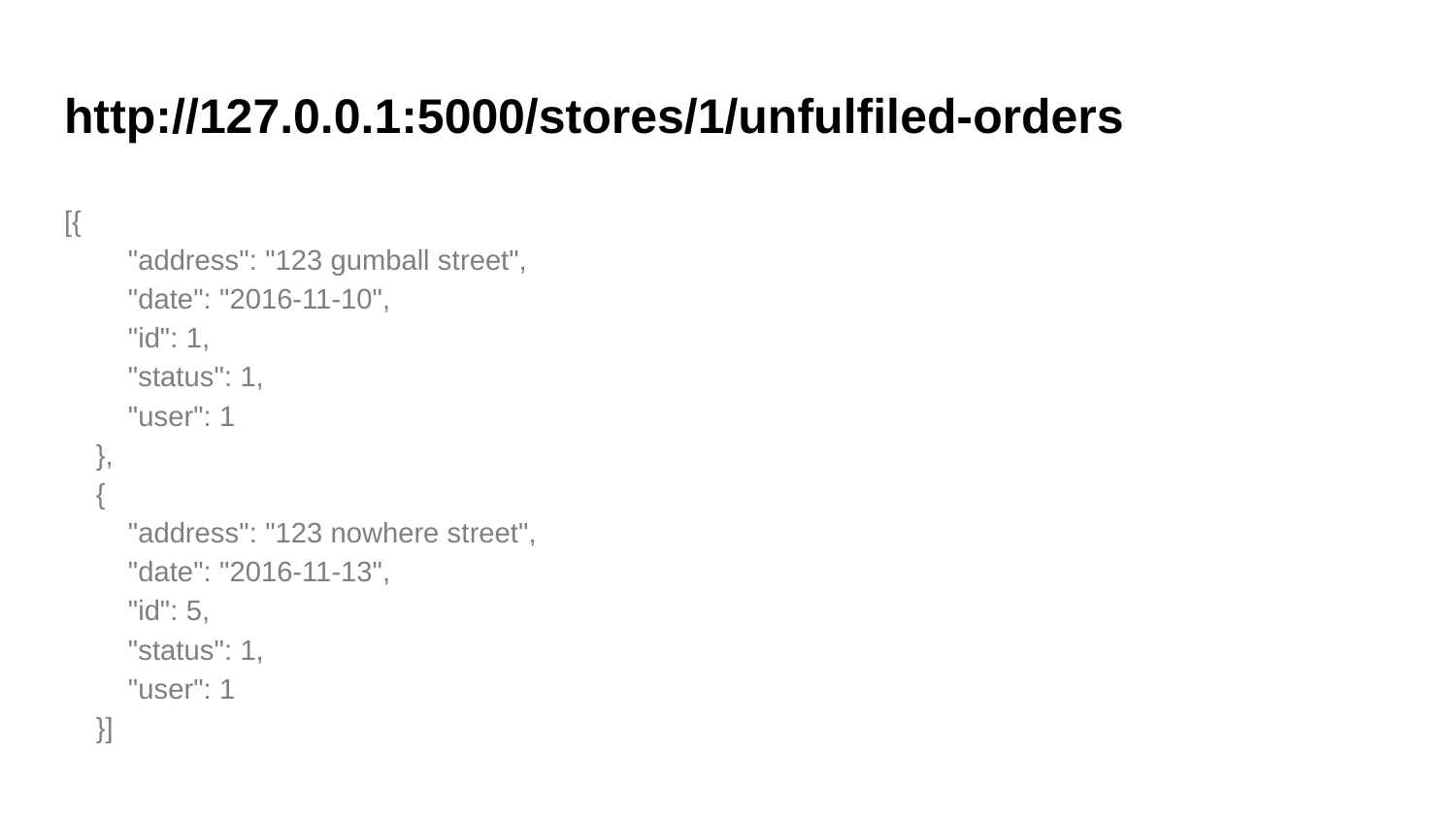

# http://127.0.0.1:5000/stores/1/unfulfiled-orders

[{
        "address": "123 gumball street",
        "date": "2016-11-10",
        "id": 1,
        "status": 1,
        "user": 1
    },
    {
        "address": "123 nowhere street",
        "date": "2016-11-13",
        "id": 5,
        "status": 1,
        "user": 1
    }]